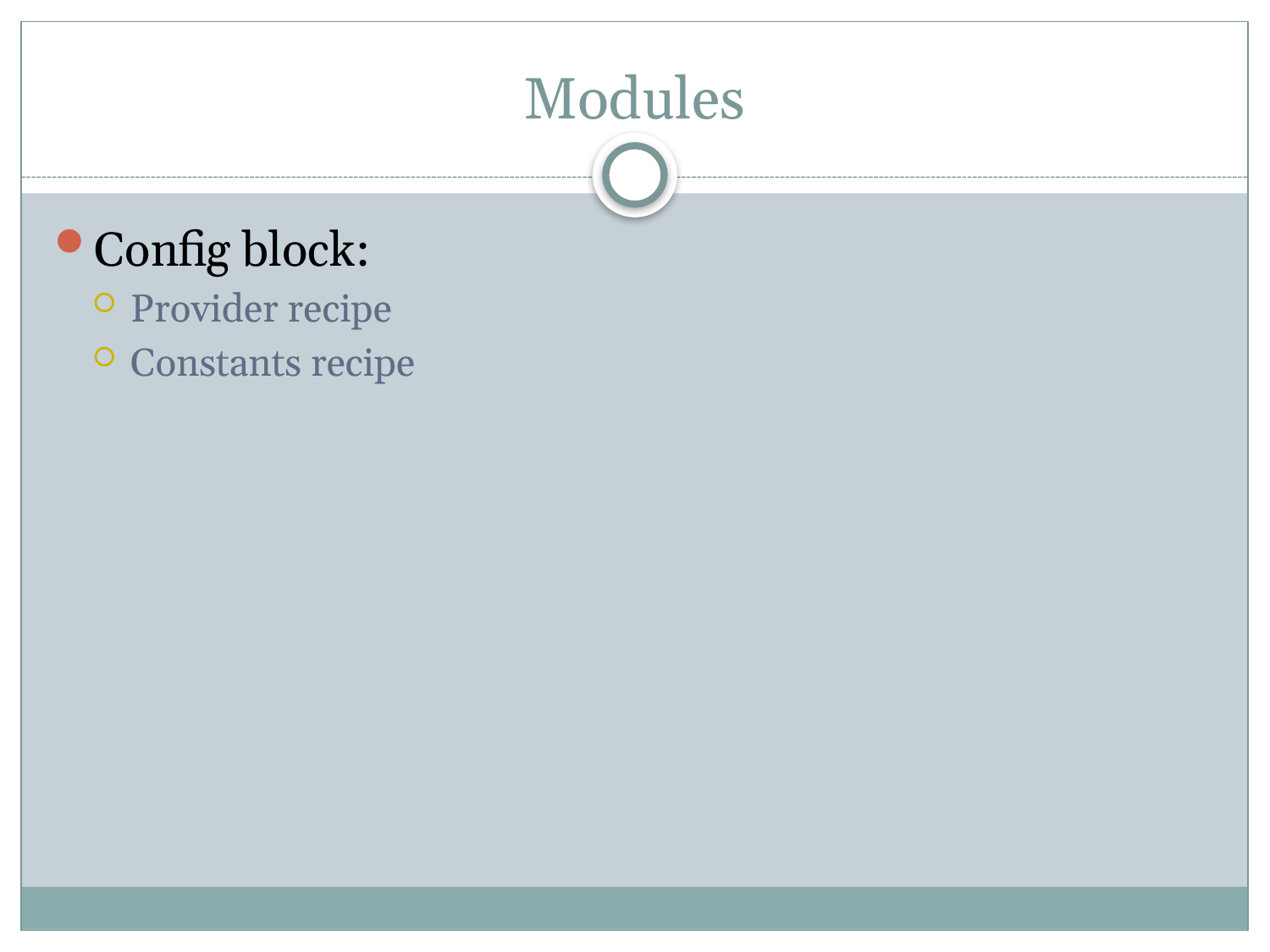

# Modules
Config block:
Provider recipe
Constants recipe